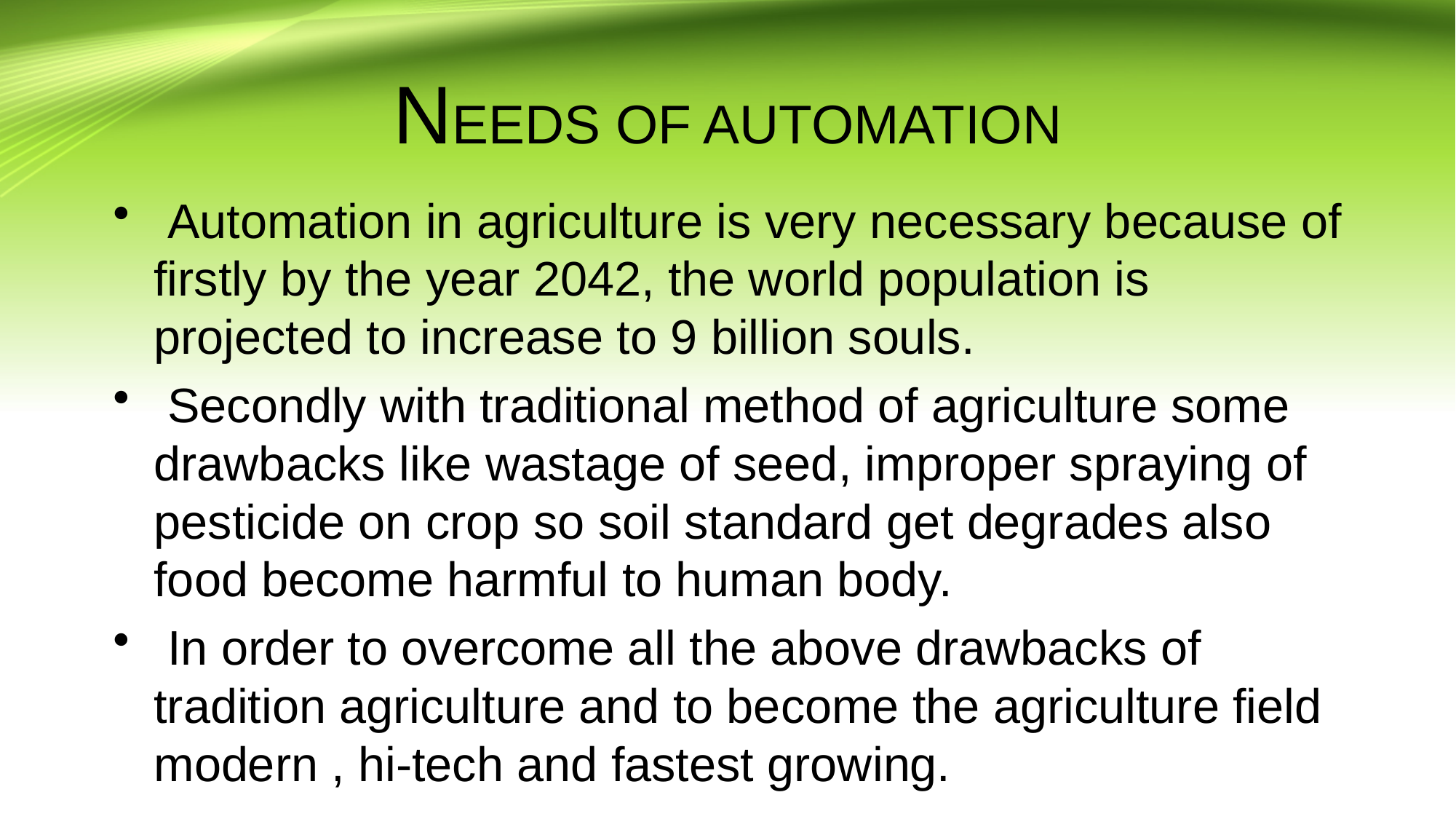

# NEEDS OF AUTOMATION
 Automation in agriculture is very necessary because of firstly by the year 2042, the world population is projected to increase to 9 billion souls.
 Secondly with traditional method of agriculture some drawbacks like wastage of seed, improper spraying of pesticide on crop so soil standard get degrades also food become harmful to human body.
 In order to overcome all the above drawbacks of tradition agriculture and to become the agriculture field modern , hi-tech and fastest growing.